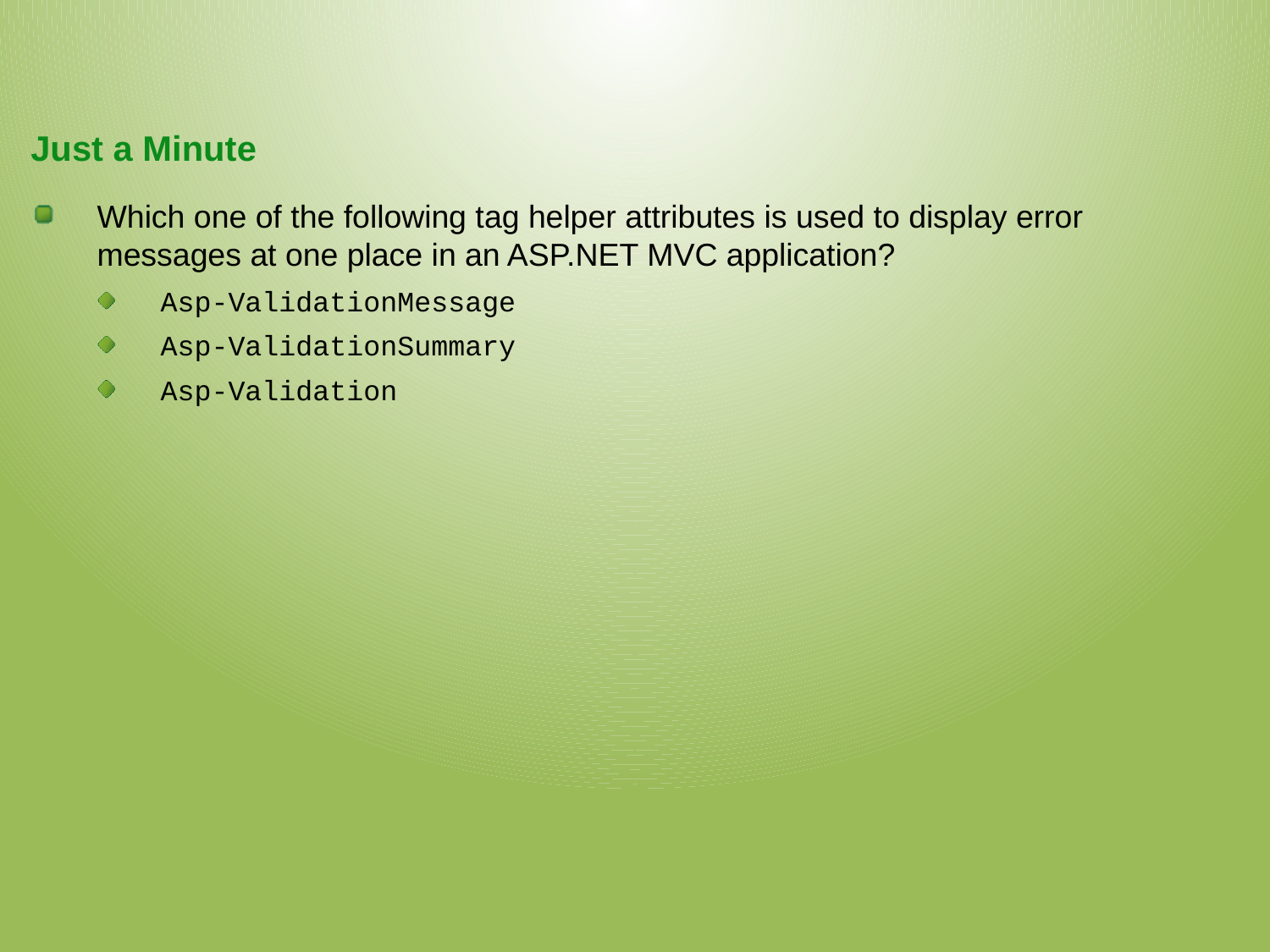

Just a Minute
Which one of the following tag helper attributes is used to display error messages at one place in an ASP.NET MVC application?
Asp-ValidationMessage
Asp-ValidationSummary
Asp-Validation